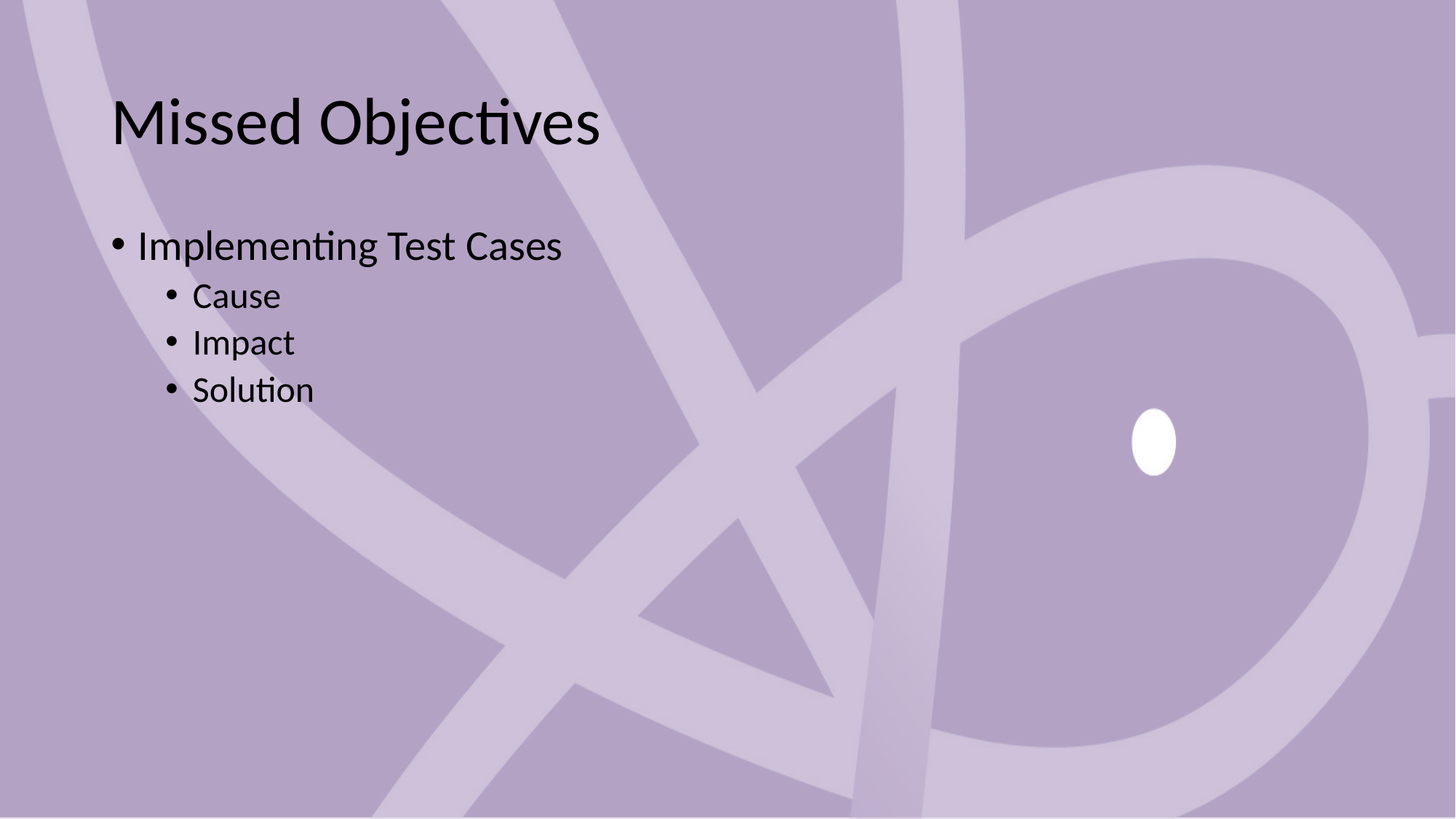

# Missed Objectives
Implementing Test Cases
Cause
Impact
Solution